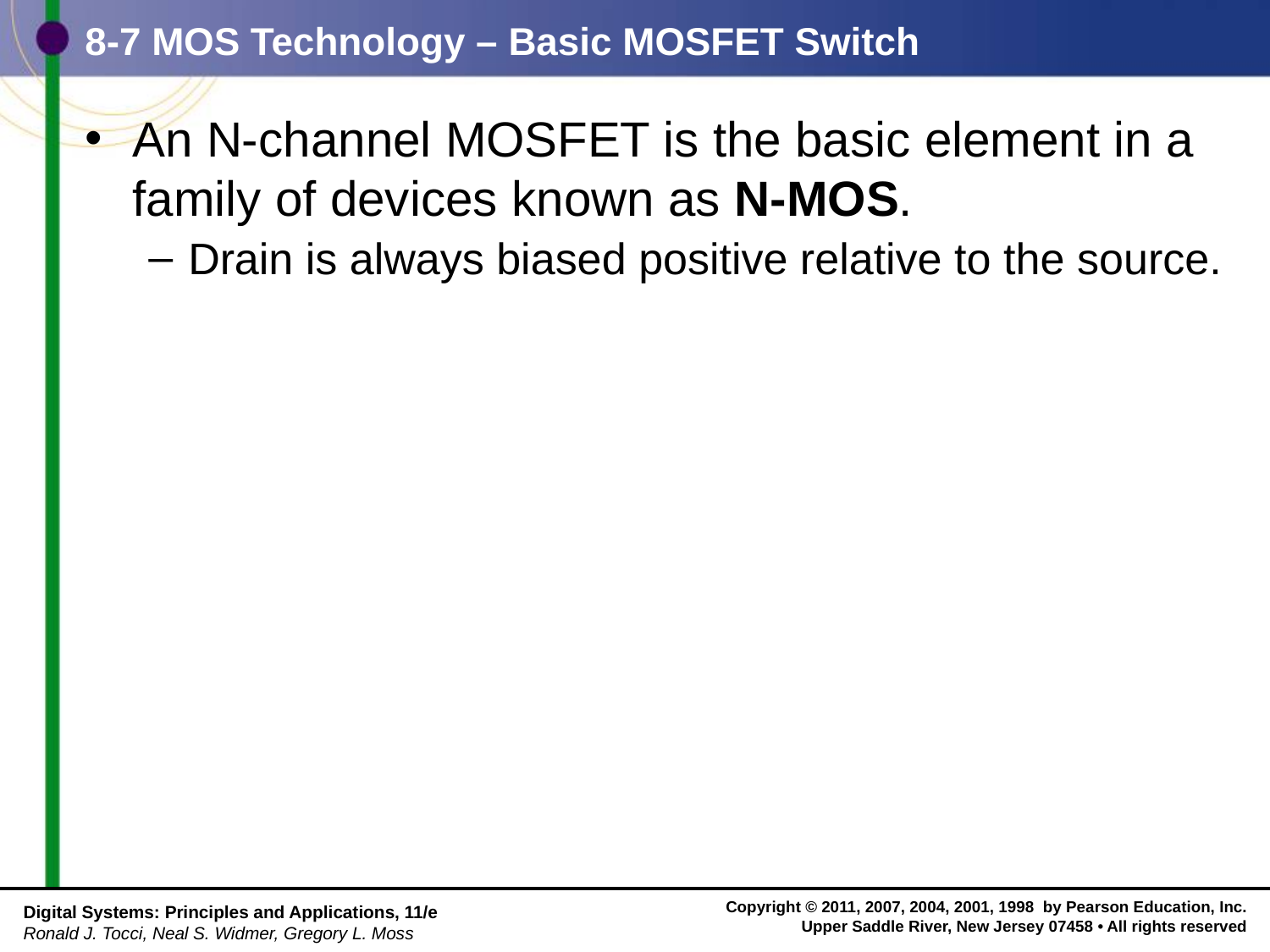

# 8-7 MOS Technology – Basic MOSFET Switch
An N-channel MOSFET is the basic element in a family of devices known as N-MOS.
Drain is always biased positive relative to the source.
Digital Systems: Principles and Applications, 11/e
Ronald J. Tocci, Neal S. Widmer, Gregory L. Moss